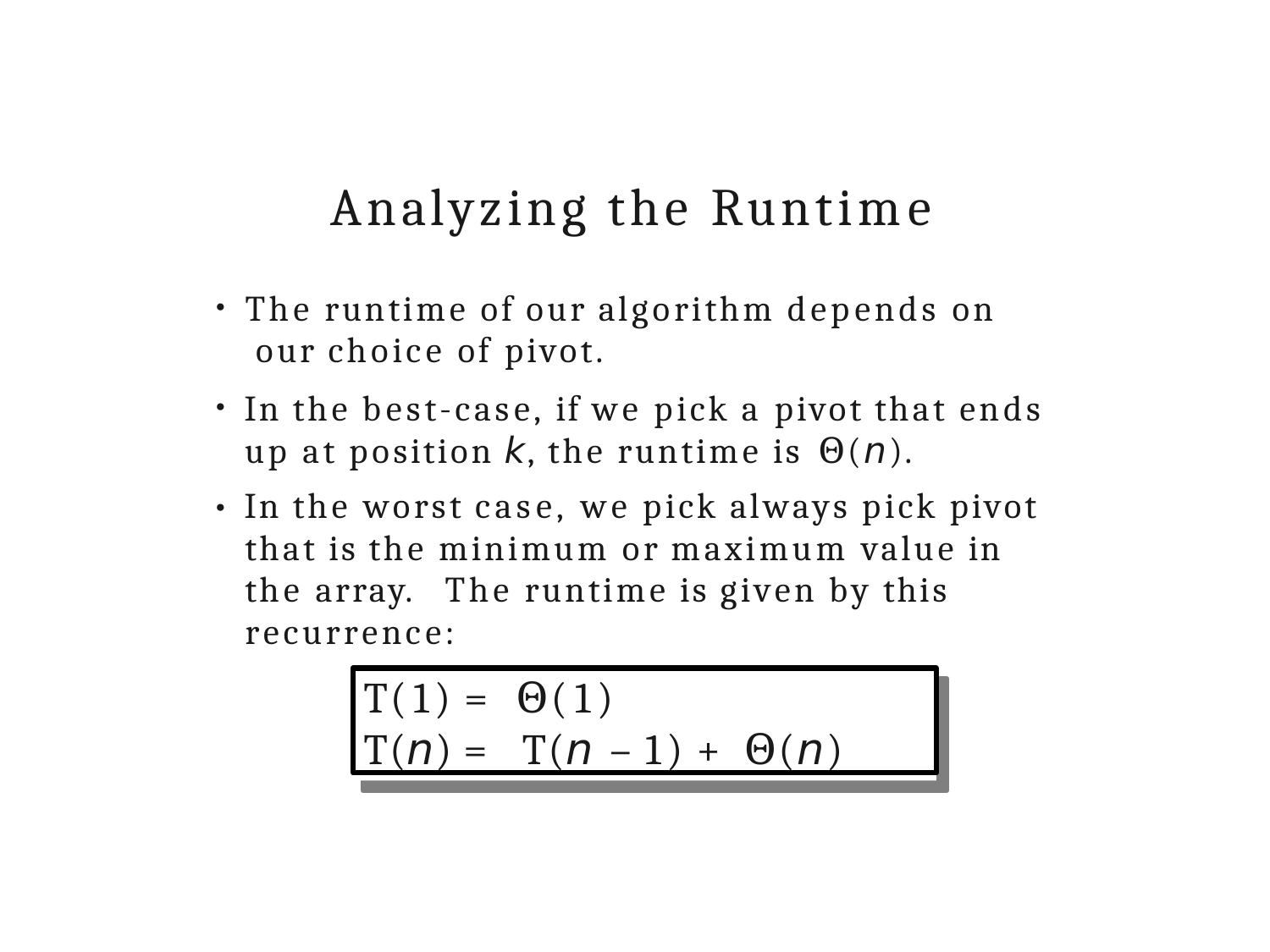

# Analyzing the Runtime
The runtime of our algorithm depends on  our choice of pivot.
In the best-case, if we pick a pivot that ends  up at position k, the runtime is Θ(n).
In the worst case, we pick always pick pivot  that is the minimum or maximum value in  the array.	The runtime is given by this  recurrence:
●
●
●

T(1) = Θ(1)
T(n) = T(n – 1) + Θ(n)